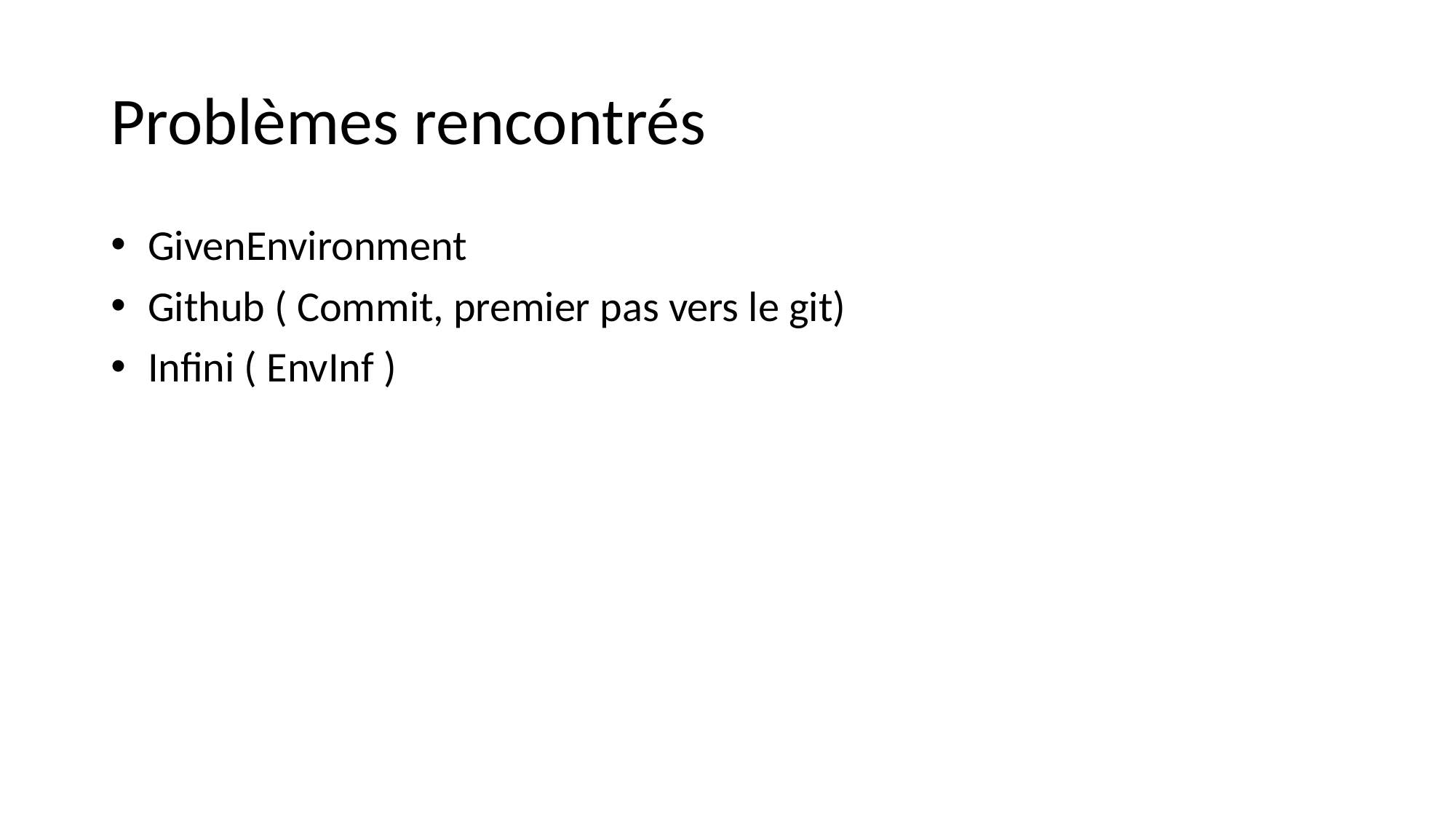

# Problèmes rencontrés
 GivenEnvironment
 Github ( Commit, premier pas vers le git)
 Infini ( EnvInf )